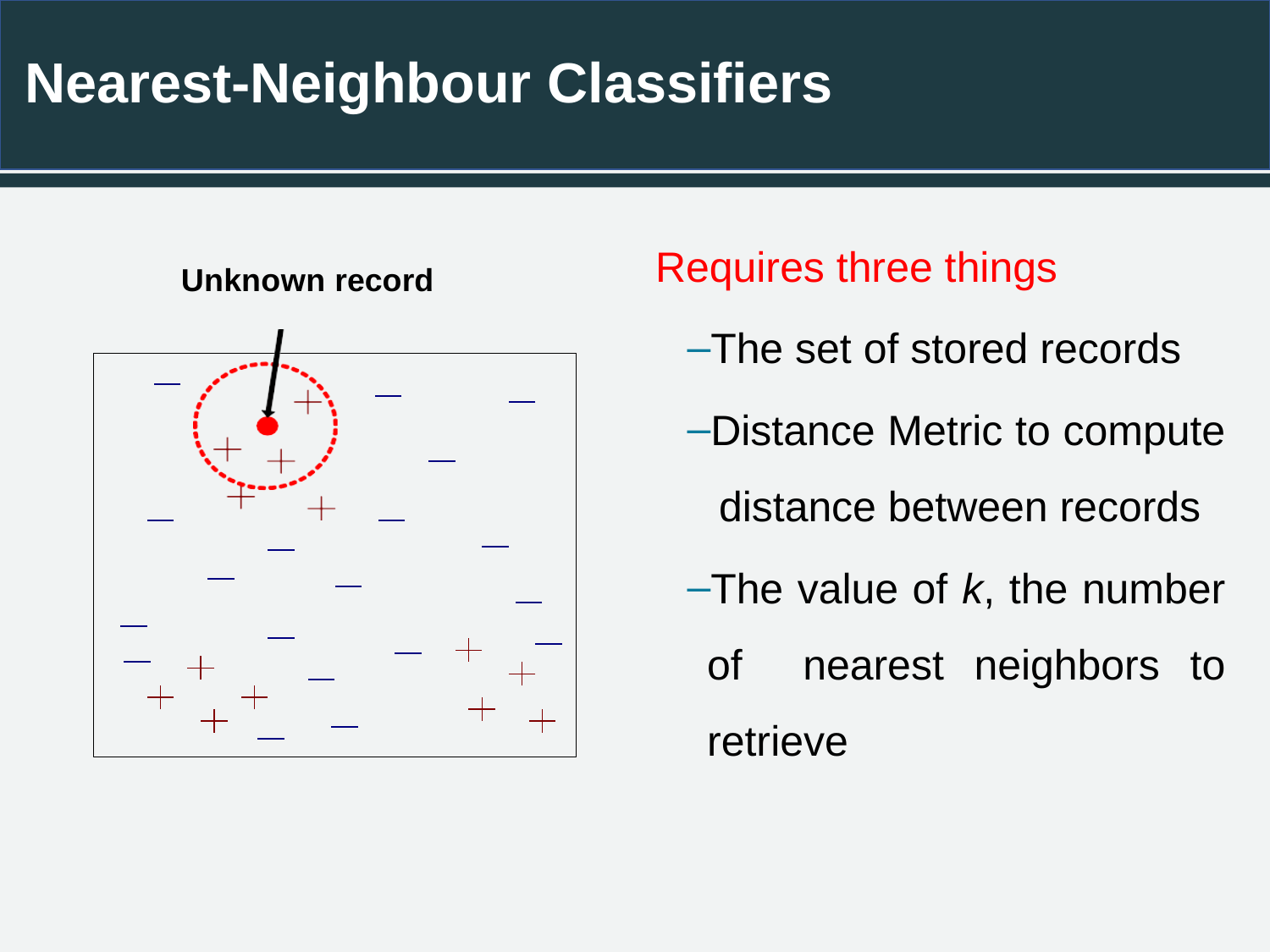

# Nearest-Neighbour Classifiers
Requires three things
The set of stored records
Distance Metric to compute  distance between records
The value of k, the number of  nearest neighbors to retrieve
Unknown record